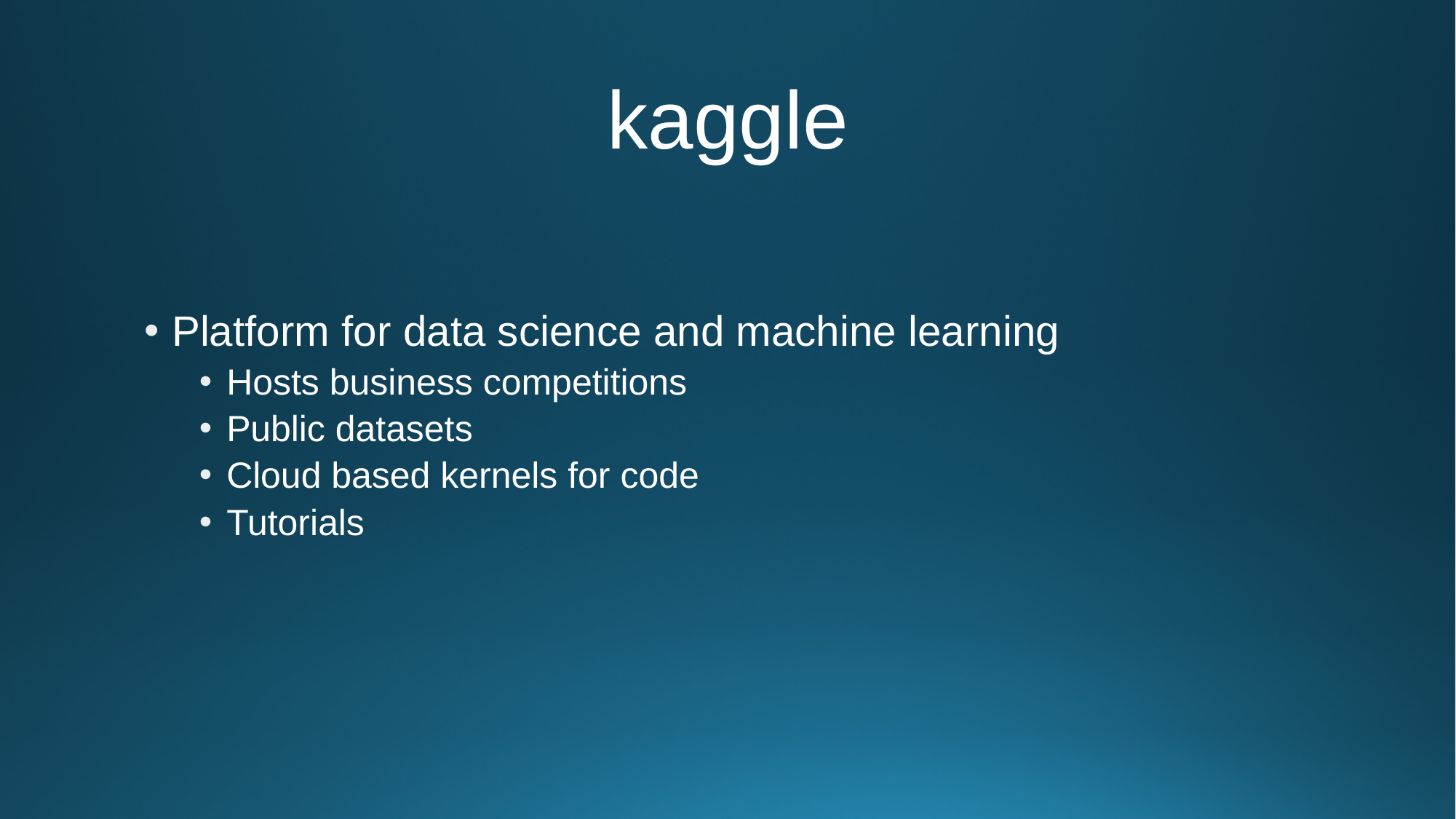

# kaggle
Platform for data science and machine learning
Hosts business competitions
Public datasets
Cloud based kernels for code
Tutorials